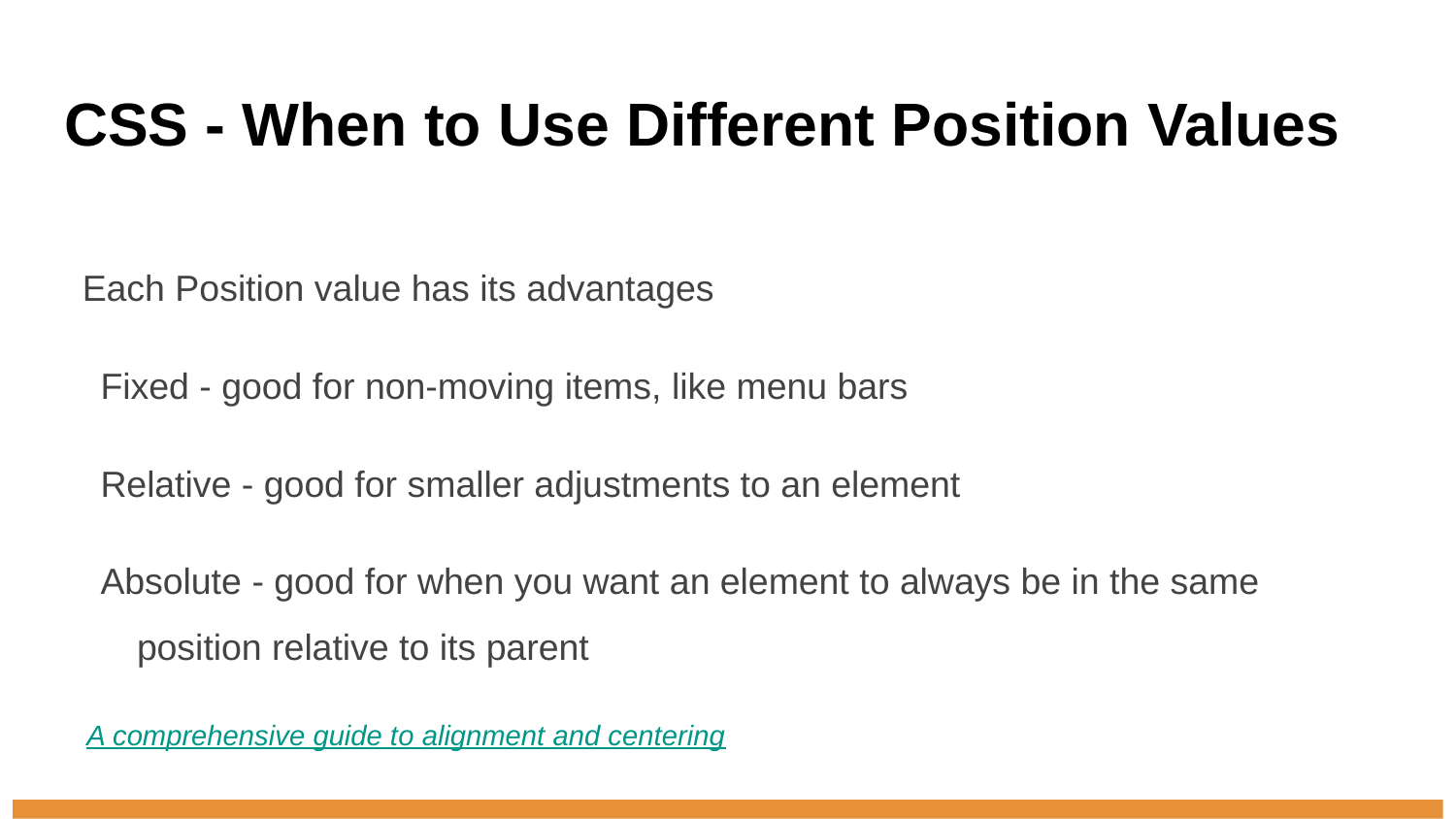

# CSS - When to Use Different Position Values
Each Position value has its advantages
Fixed - good for non-moving items, like menu bars
Relative - good for smaller adjustments to an element
Absolute - good for when you want an element to always be in the same position relative to its parent
A comprehensive guide to alignment and centering